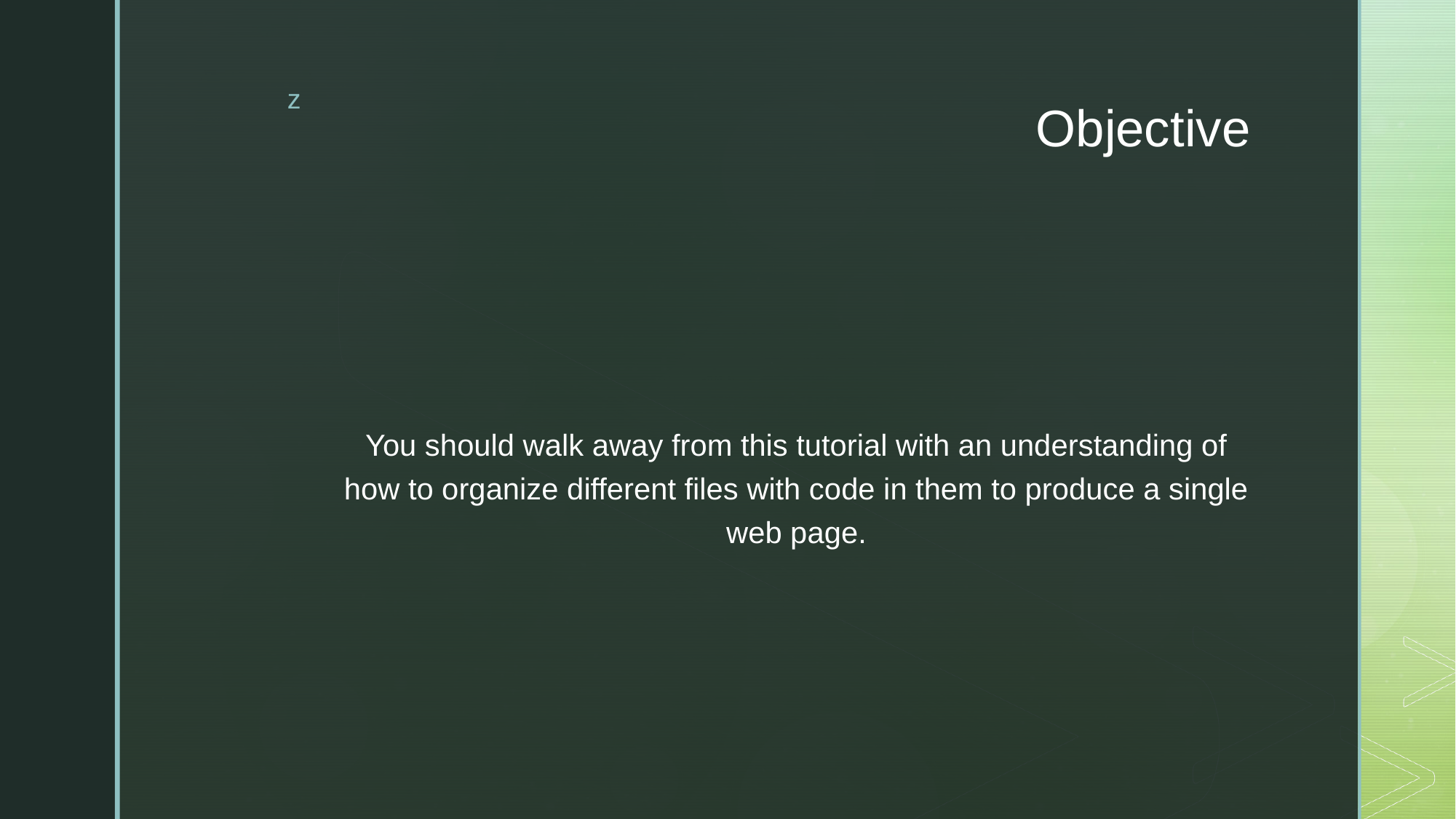

# Objective
You should walk away from this tutorial with an understanding of how to organize different files with code in them to produce a single web page.